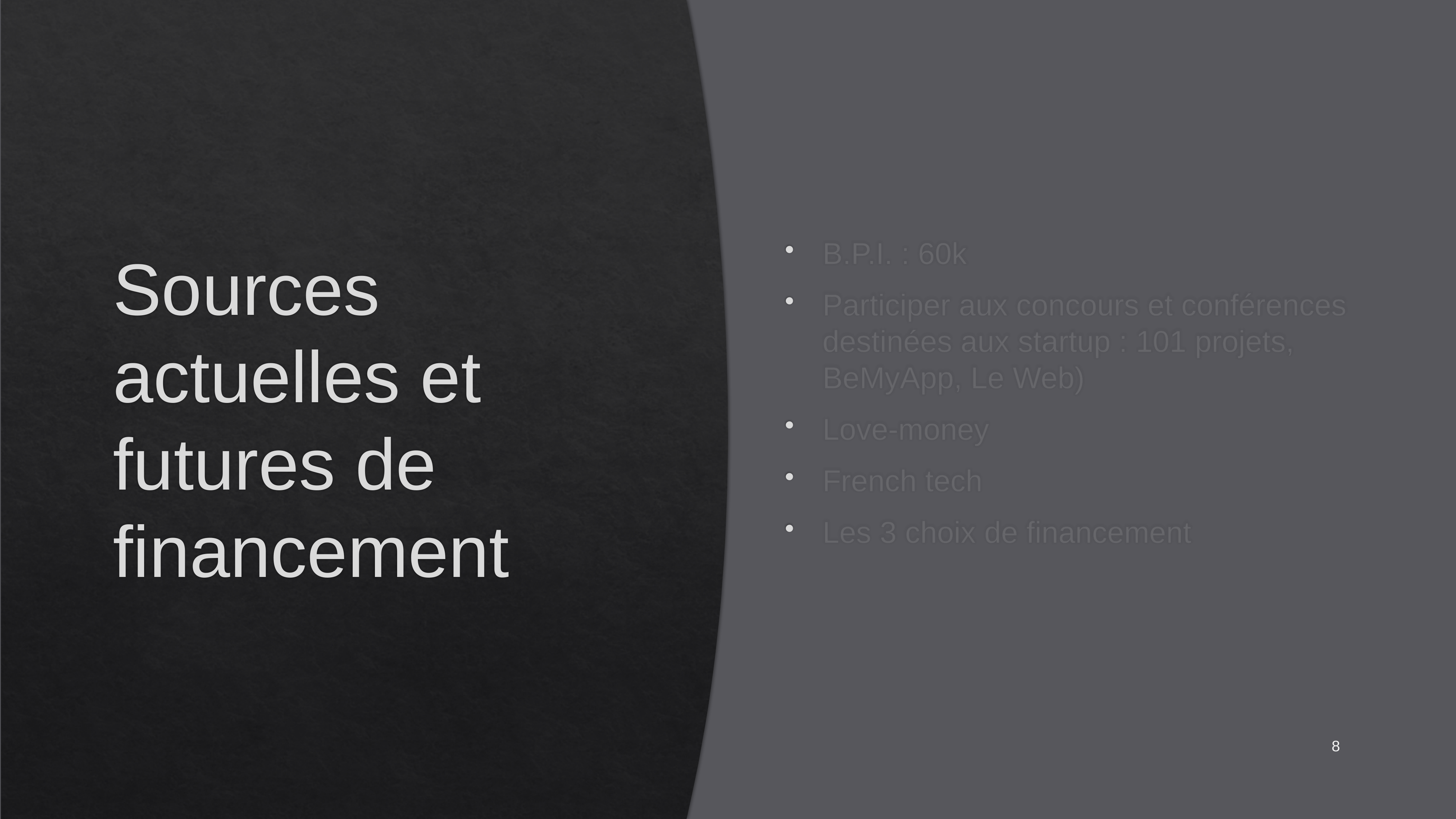

# Sources actuelles et futures de financement
B.P.I. : 60k
Participer aux concours et conférences destinées aux startup : 101 projets, BeMyApp, Le Web)
Love-money
French tech
Les 3 choix de financement

8